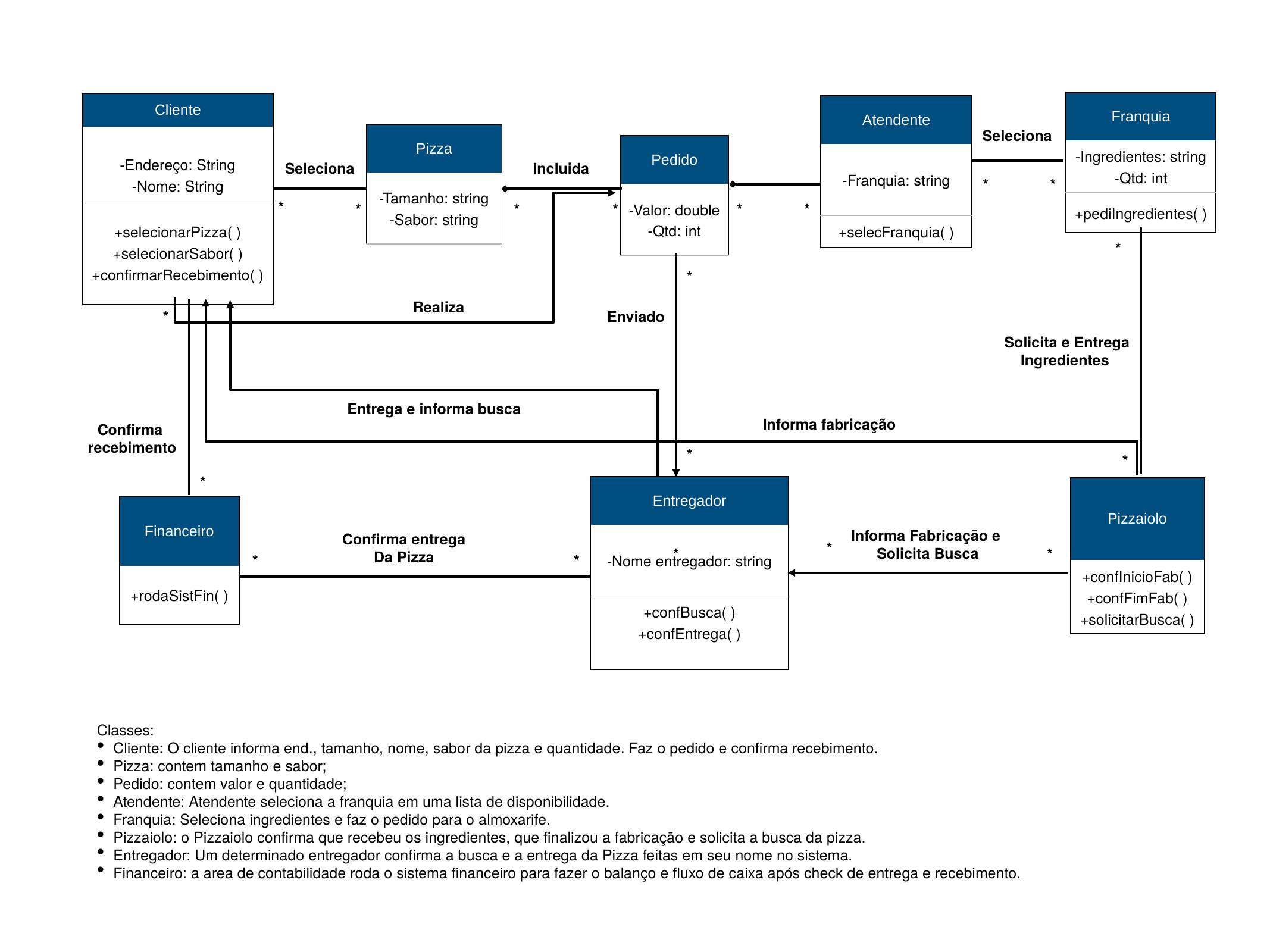

| Franquia |
| --- |
| -Ingredientes: string -Qtd: int |
| +pediIngredientes( ) |
| Cliente |
| --- |
| -Endereço: String -Nome: String |
| +selecionarPizza( ) +selecionarSabor( ) +confirmarRecebimento( ) |
| Atendente |
| --- |
| -Franquia: string |
| +selecFranquia( ) |
Seleciona
| Pizza |
| --- |
| -Tamanho: string -Sabor: string |
| Pedido |
| --- |
| -Valor: double -Qtd: int |
Seleciona
Incluida

*
*

*
*
*
*
*
*

*

*
Realiza

*
Enviado
Solicita e Entrega
Ingredientes
Entrega e informa busca
Informa fabricação
Confirma
 recebimento
*
*
*
| Entregador |
| --- |
| -Nome entregador: string |
| +confBusca( ) +confEntrega( ) |
| Pizzaiolo |
| --- |
| +confInicioFab( ) +confFimFab( ) +solicitarBusca( ) |
| Financeiro |
| --- |
| +rodaSistFin( ) |
Informa Fabricaçāo e
Solicita Busca
Confirma entrega
Da Pizza
*
*
*
*
*

Classes:
Cliente: O cliente informa end., tamanho, nome, sabor da pizza e quantidade. Faz o pedido e confirma recebimento.
Pizza: contem tamanho e sabor;
Pedido: contem valor e quantidade;
Atendente: Atendente seleciona a franquia em uma lista de disponibilidade.
Franquia: Seleciona ingredientes e faz o pedido para o almoxarife.
Pizzaiolo: o Pizzaiolo confirma que recebeu os ingredientes, que finalizou a fabricaçāo e solicita a busca da pizza.
Entregador: Um determinado entregador confirma a busca e a entrega da Pizza feitas em seu nome no sistema.
Financeiro: a area de contabilidade roda o sistema financeiro para fazer o balanço e fluxo de caixa após check de entrega e recebimento.